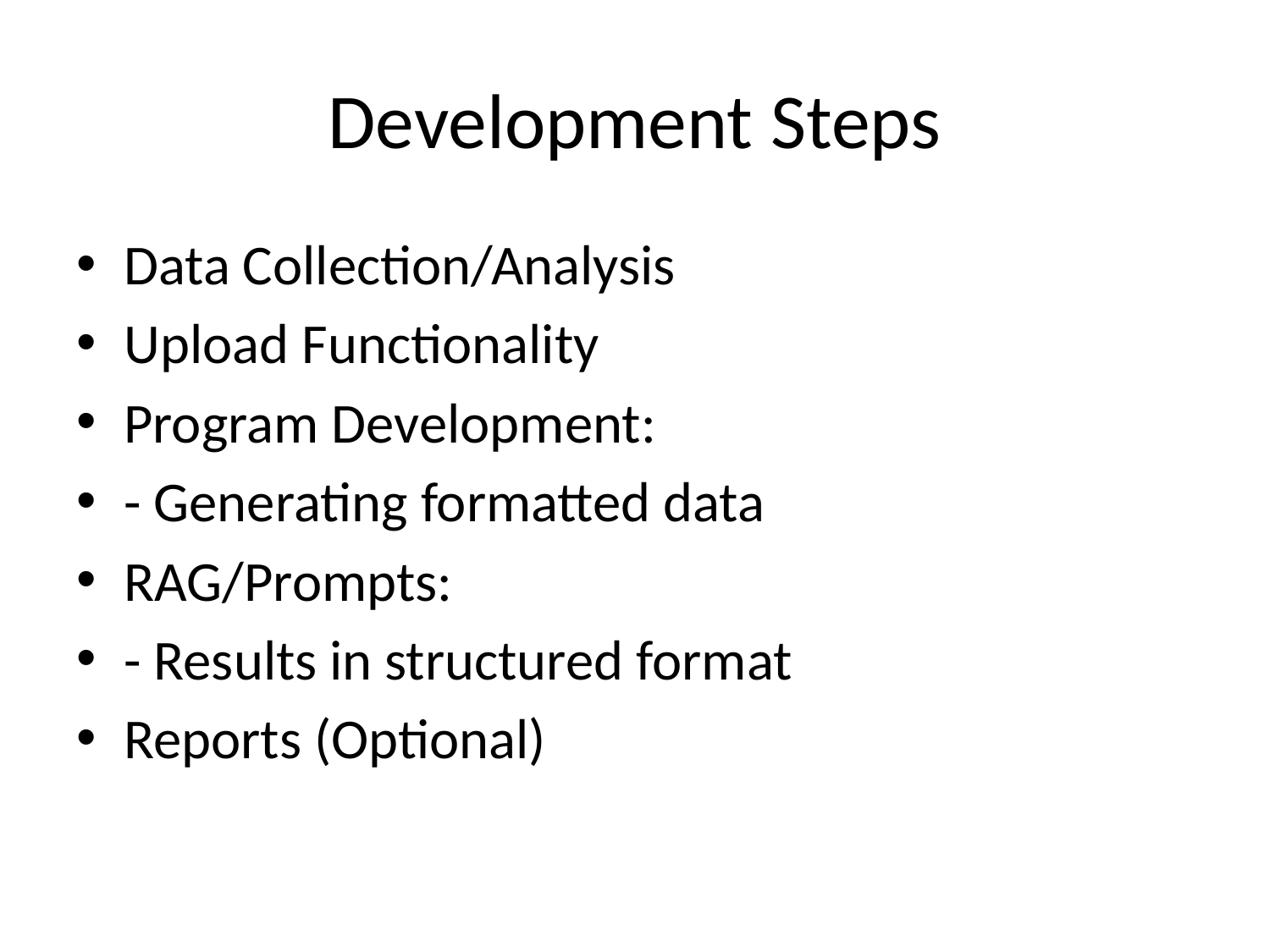

# Development Steps
Data Collection/Analysis
Upload Functionality
Program Development:
- Generating formatted data
RAG/Prompts:
- Results in structured format
Reports (Optional)